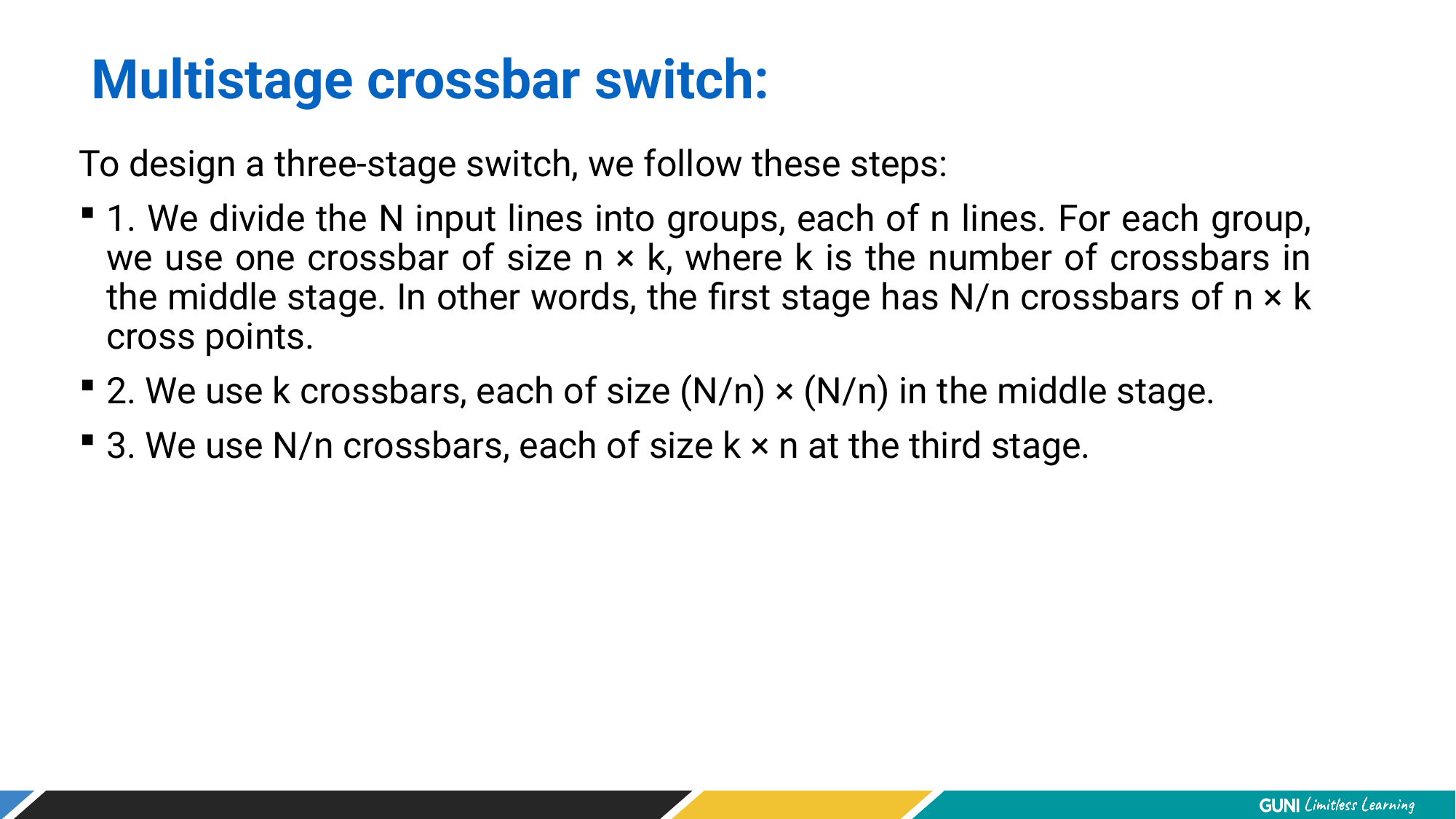

# Multistage crossbar switch:
To design a three-stage switch, we follow these steps:
1. We divide the N input lines into groups, each of n lines. For each group, we use one crossbar of size n × k, where k is the number of crossbars in the middle stage. In other words, the first stage has N/n crossbars of n × k cross points.
2. We use k crossbars, each of size (N/n) × (N/n) in the middle stage.
3. We use N/n crossbars, each of size k × n at the third stage.